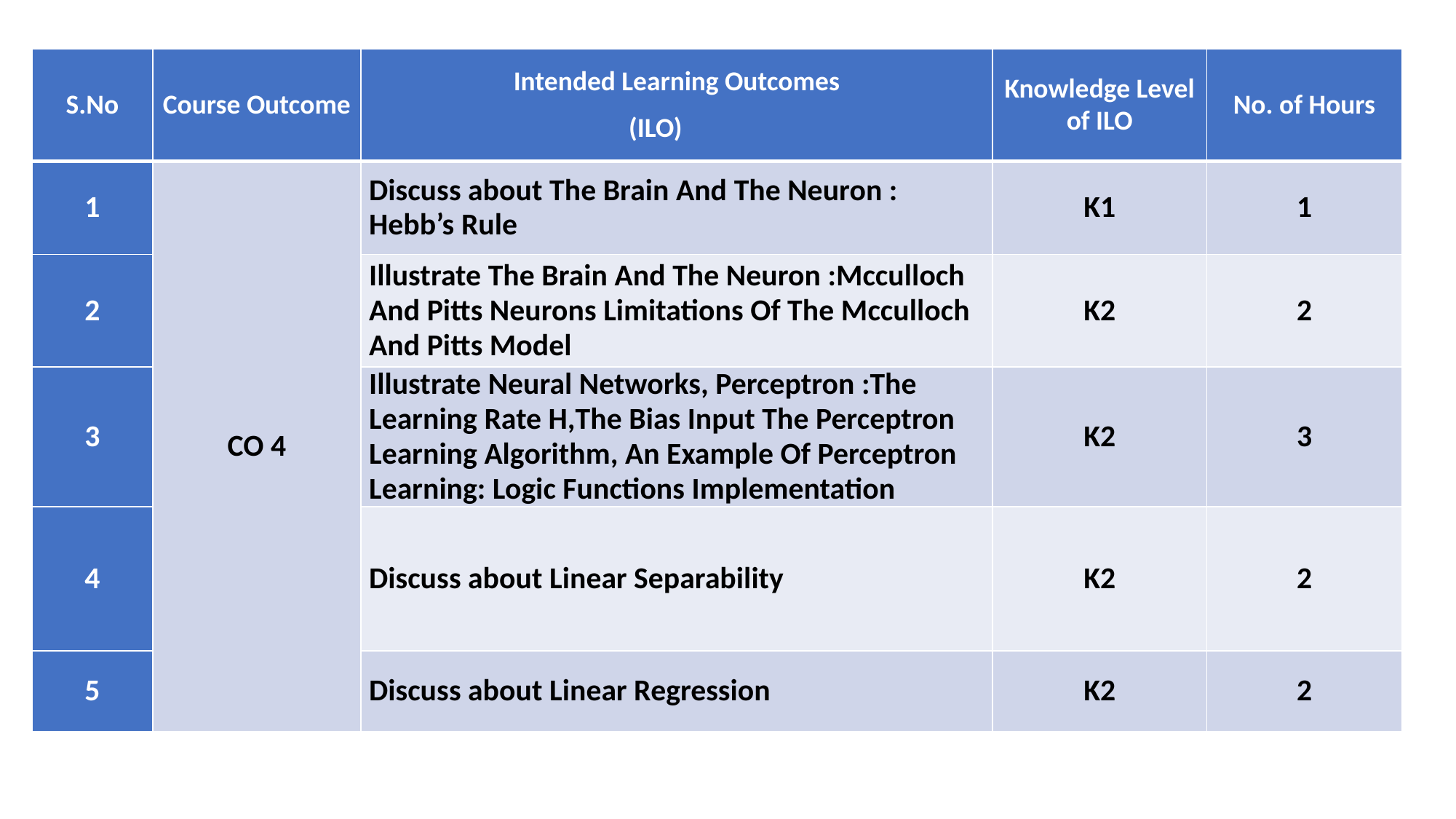

| S.No | Course Outcome | Intended Learning Outcomes (ILO) | Knowledge Level of ILO | No. of Hours |
| --- | --- | --- | --- | --- |
| 1 | CO 4 | Discuss about The Brain And The Neuron : Hebb’s Rule | K1 | 1 |
| 2 |  | Illustrate The Brain And The Neuron :Mcculloch And Pitts Neurons Limitations Of The Mcculloch And Pitts Model | K2 | 2 |
| 3 |  | Illustrate Neural Networks, Perceptron :The Learning Rate Η,The Bias Input The Perceptron Learning Algorithm, An Example Of Perceptron Learning: Logic Functions Implementation | K2 | 3 |
| 4 |  | Discuss about Linear Separability | K2 | 2 |
| 5 |  | Discuss about Linear Regression | K2 | 2 |